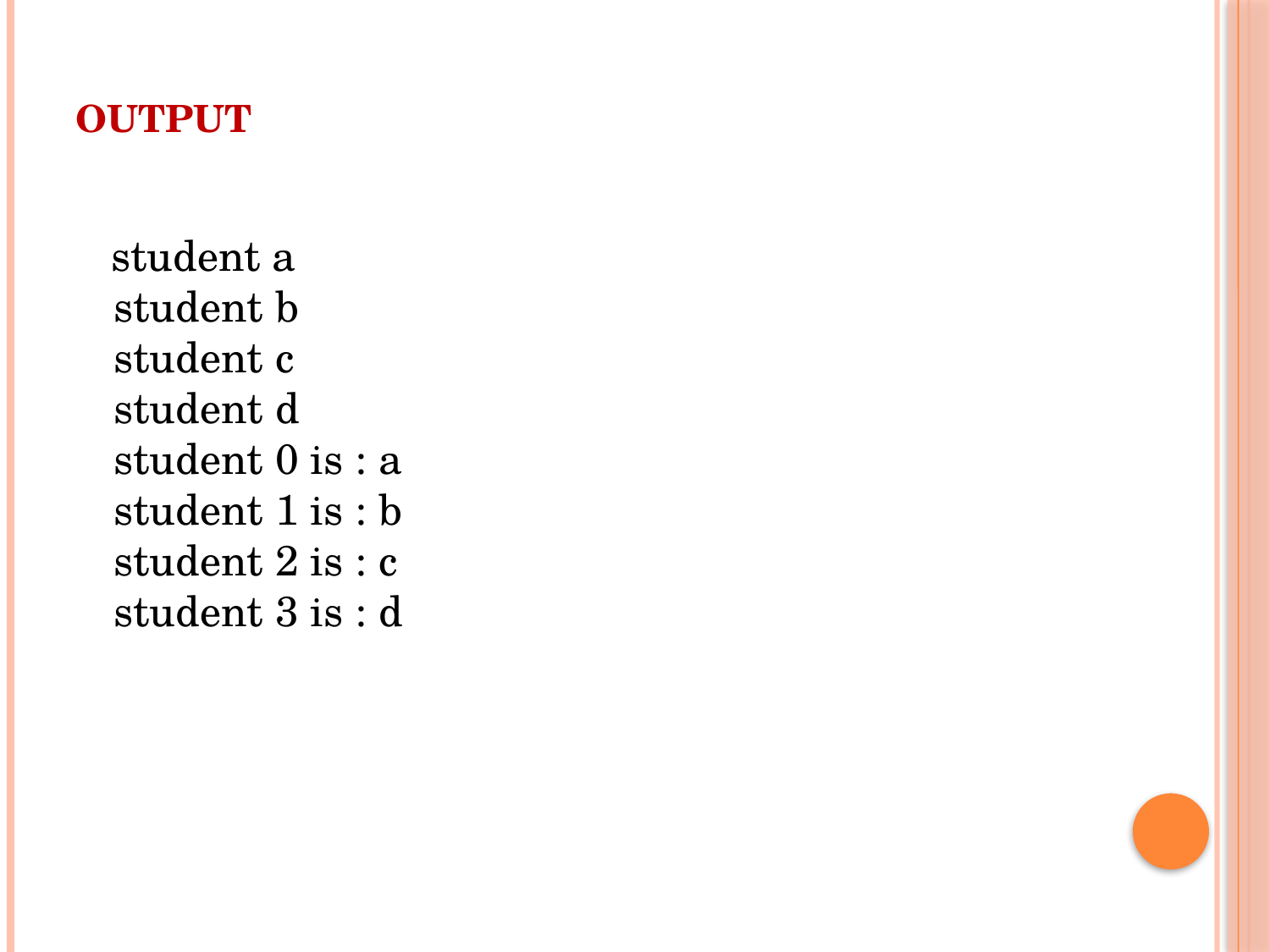

# output
   student a
student b
student c
student d
student 0 is : a
student 1 is : b
student 2 is : c
student 3 is : d